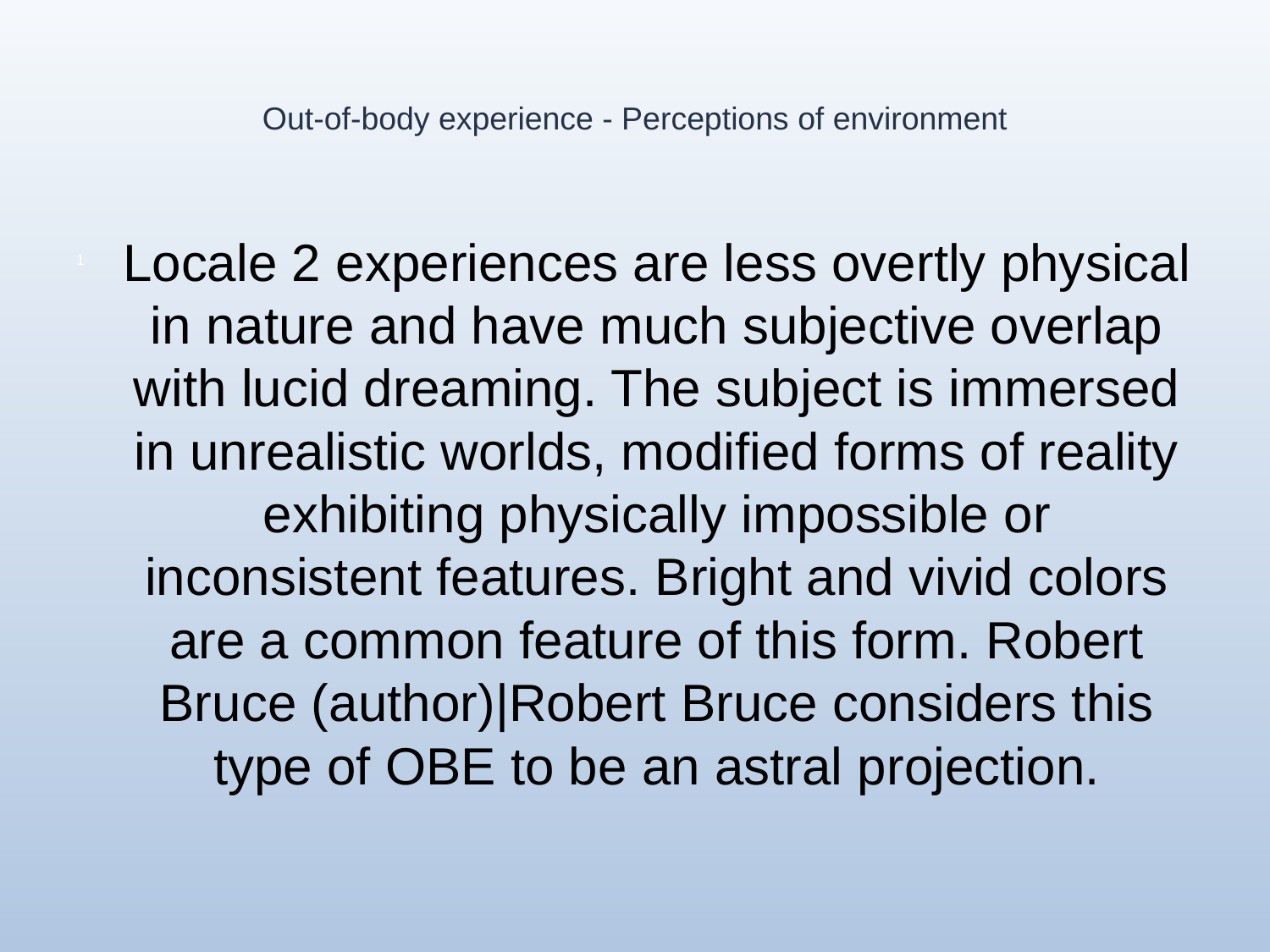

# Out-of-body experience - Perceptions of environment
Locale 2 experiences are less overtly physical in nature and have much subjective overlap with lucid dreaming. The subject is immersed in unrealistic worlds, modified forms of reality exhibiting physically impossible or inconsistent features. Bright and vivid colors are a common feature of this form. Robert Bruce (author)|Robert Bruce considers this type of OBE to be an astral projection.